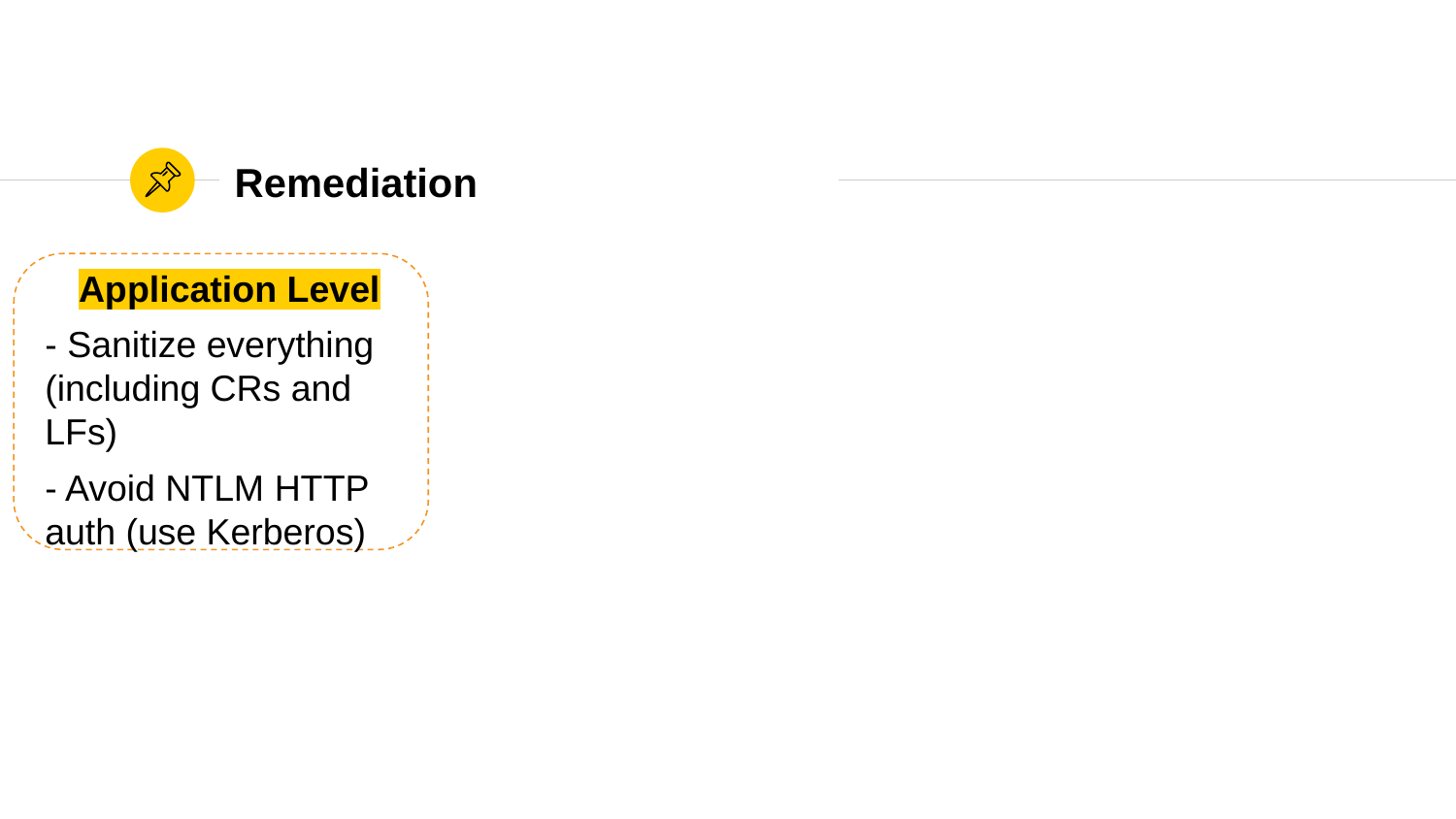

# Remediation

Application Level
- Sanitize everything (including CRs and LFs)
- Avoid NTLM HTTP auth (use Kerberos)